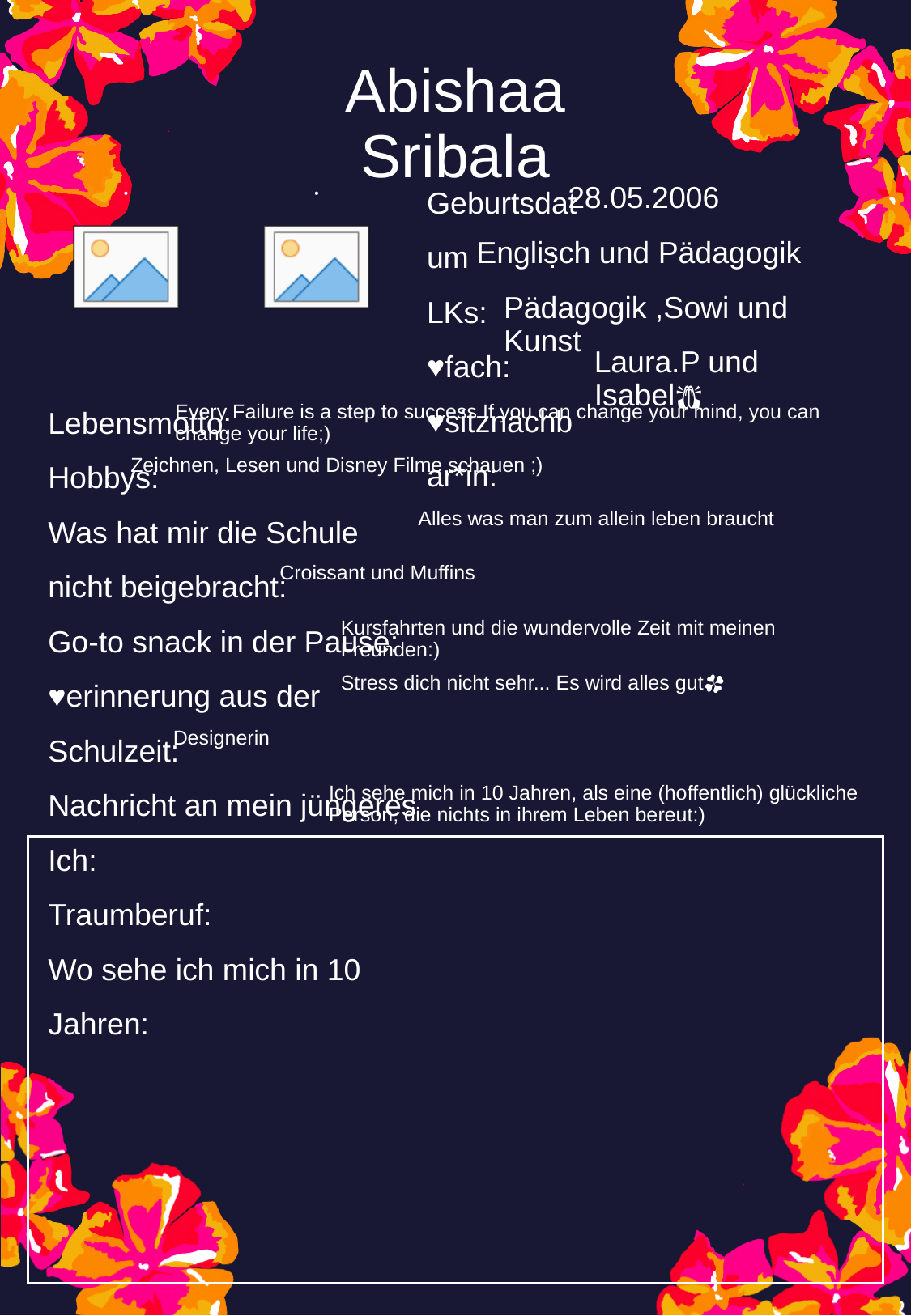

Abishaa Sribala

28.05.2006
Englisch und Pädagogik
Pädagogik ,Sowi und Kunst
Laura.P und Isabel🙏
Every Failure is a step to success.If you can change your mind, you can change your life;)
Zeichnen, Lesen und Disney Filme schauen ;)
Alles was man zum allein leben braucht
Croissant und Muffins
Kursfahrten und die wundervolle Zeit mit meinen Freunden:)
Stress dich nicht sehr... Es wird alles gut🍀
Designerin
Ich sehe mich in 10 Jahren, als eine (hoffentlich) glückliche Person, die nichts in ihrem Leben bereut:)